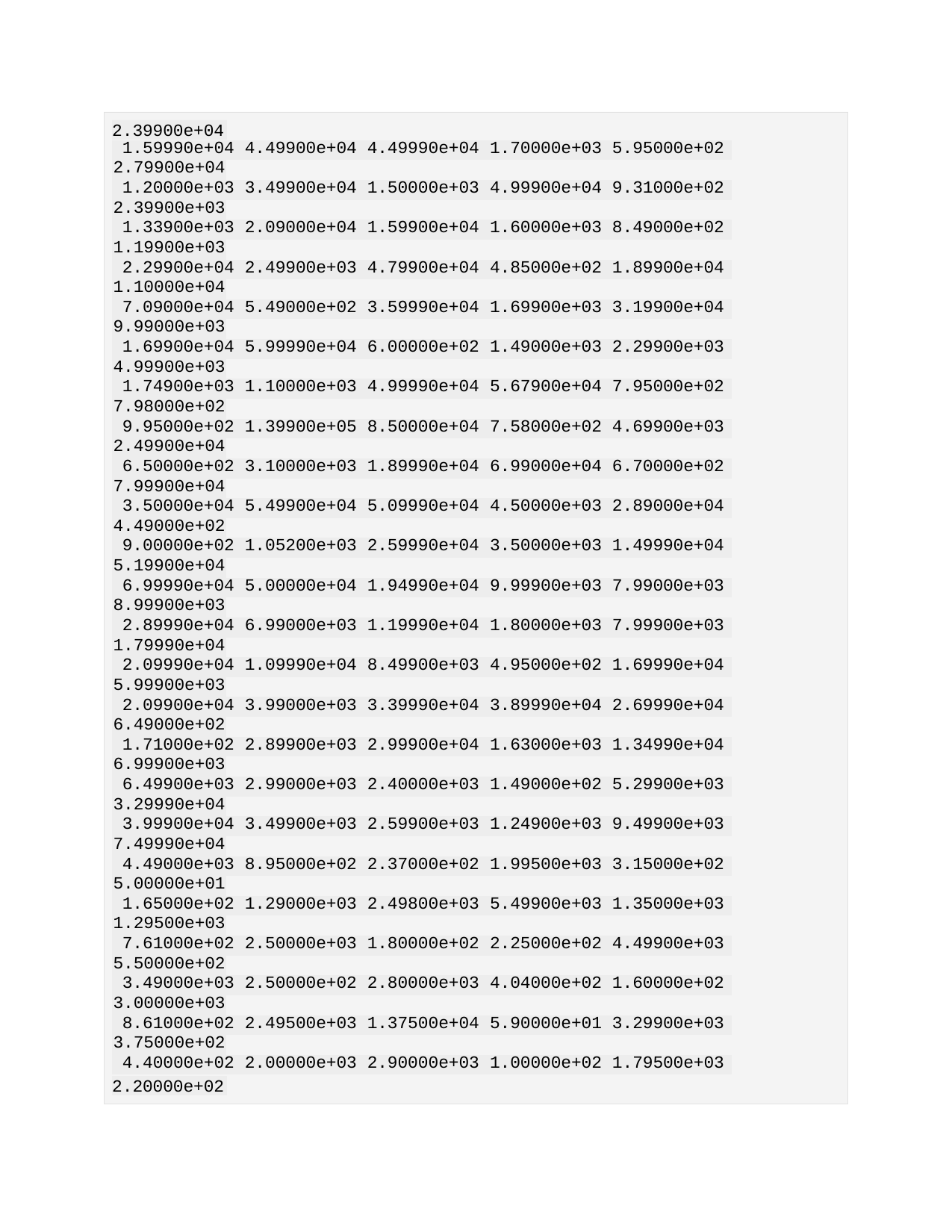

2.39900e+04
| 1.59990e+04 4.49900e+04 4.49990e+04 1.70000e+03 5.95000e+02 |  |
| --- | --- |
| 2.79900e+04 |  |
| 1.20000e+03 3.49900e+04 1.50000e+03 4.99900e+04 9.31000e+02 |  |
| 2.39900e+03 |  |
| 1.33900e+03 2.09000e+04 1.59900e+04 1.60000e+03 8.49000e+02 |  |
| 1.19900e+03 |  |
| 2.29900e+04 2.49900e+03 4.79900e+04 4.85000e+02 1.89900e+04 |  |
| 1.10000e+04 |  |
| 7.09000e+04 5.49000e+02 3.59990e+04 1.69900e+03 3.19900e+04 |  |
| 9.99000e+03 |  |
| 1.69900e+04 5.99990e+04 6.00000e+02 1.49000e+03 2.29900e+03 |  |
| 4.99900e+03 |  |
| 1.74900e+03 1.10000e+03 4.99990e+04 5.67900e+04 7.95000e+02 |  |
| 7.98000e+02 |  |
| 9.95000e+02 1.39900e+05 8.50000e+04 7.58000e+02 4.69900e+03 |  |
| 2.49900e+04 |  |
| 6.50000e+02 3.10000e+03 1.89990e+04 6.99000e+04 6.70000e+02 |  |
| 7.99900e+04 |  |
| 3.50000e+04 5.49900e+04 5.09990e+04 4.50000e+03 2.89000e+04 |  |
| 4.49000e+02 |  |
| 9.00000e+02 1.05200e+03 2.59990e+04 3.50000e+03 1.49990e+04 |  |
| 5.19900e+04 |  |
| 6.99990e+04 5.00000e+04 1.94990e+04 9.99900e+03 7.99000e+03 |  |
| 8.99900e+03 |  |
| 2.89990e+04 6.99000e+03 1.19990e+04 1.80000e+03 7.99900e+03 |  |
| 1.79990e+04 |  |
| 2.09990e+04 1.09990e+04 8.49900e+03 4.95000e+02 1.69990e+04 |  |
| 5.99900e+03 |  |
| 2.09900e+04 3.99000e+03 3.39990e+04 3.89990e+04 2.69990e+04 |  |
| 6.49000e+02 |  |
| 1.71000e+02 2.89900e+03 2.99900e+04 1.63000e+03 1.34990e+04 |  |
| 6.99900e+03 |  |
| 6.49900e+03 2.99000e+03 2.40000e+03 1.49000e+02 5.29900e+03 |  |
| 3.29990e+04 |  |
| 3.99900e+04 3.49900e+03 2.59900e+03 1.24900e+03 9.49900e+03 |  |
| 7.49990e+04 |  |
| 4.49000e+03 8.95000e+02 2.37000e+02 1.99500e+03 3.15000e+02 |  |
| 5.00000e+01 |  |
| 1.65000e+02 1.29000e+03 2.49800e+03 5.49900e+03 1.35000e+03 |  |
| 1.29500e+03 |  |
| 7.61000e+02 2.50000e+03 1.80000e+02 2.25000e+02 4.49900e+03 |  |
| 5.50000e+02 |  |
| 3.49000e+03 2.50000e+02 2.80000e+03 4.04000e+02 1.60000e+02 |  |
| 3.00000e+03 |  |
| 8.61000e+02 2.49500e+03 1.37500e+04 5.90000e+01 3.29900e+03 |  |
| 3.75000e+02 |  |
| 4.40000e+02 2.00000e+03 2.90000e+03 1.00000e+02 1.79500e+03 |  |
2.20000e+02